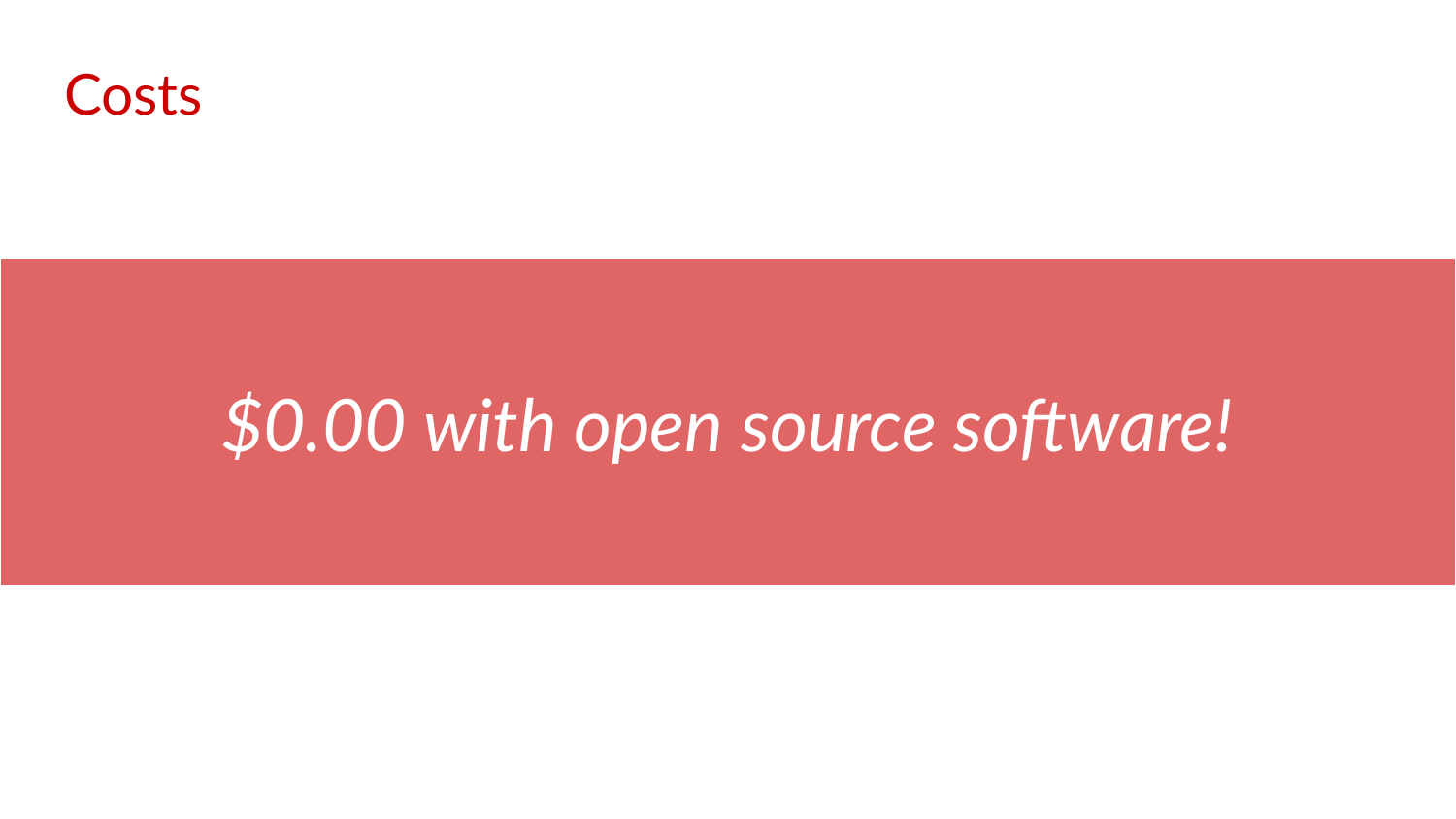

# Costs
$0.00 with open source software!